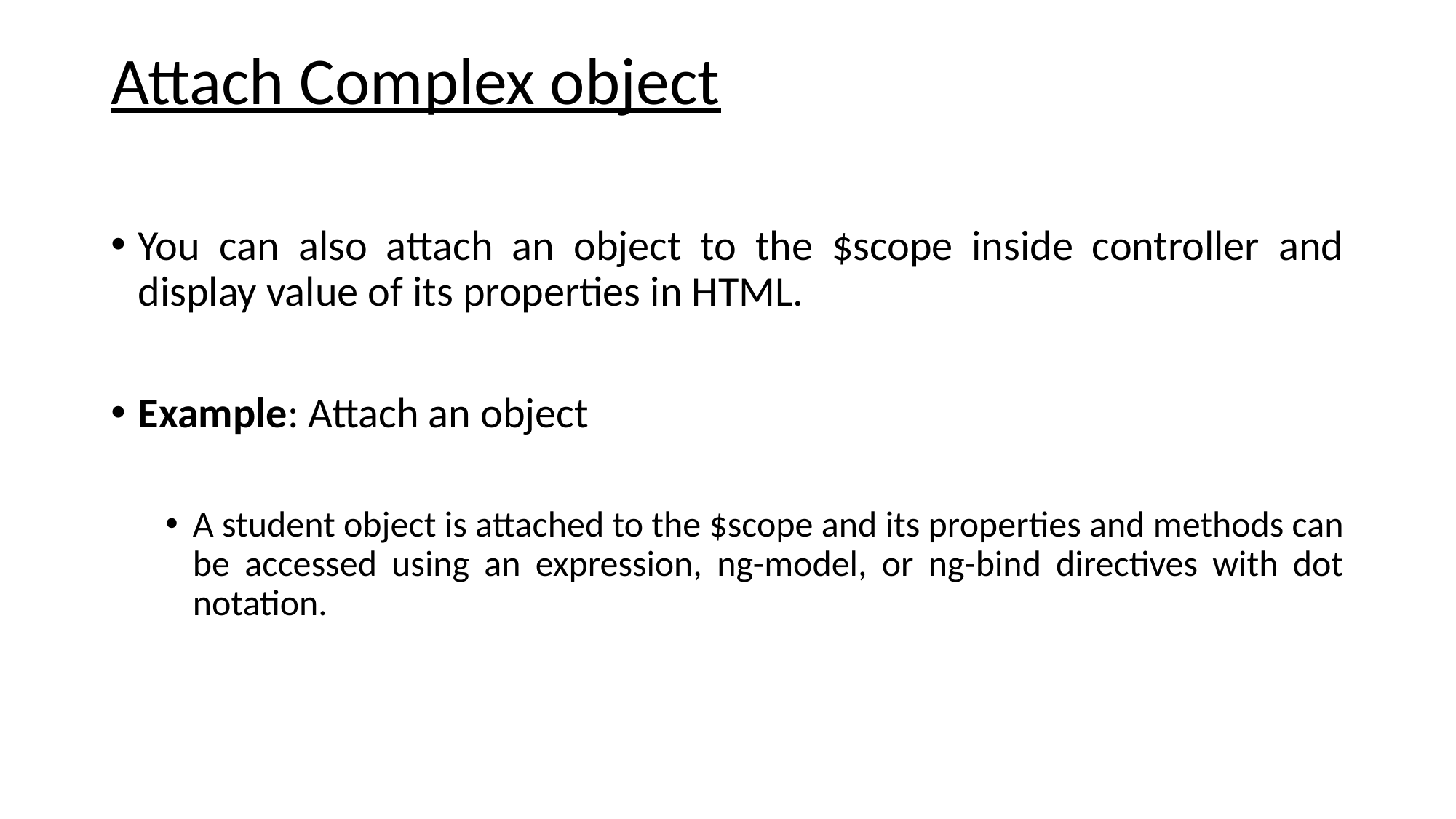

# Attach Complex object
You can also attach an object to the $scope inside controller and display value of its properties in HTML.

Example: Attach an object

A student object is attached to the $scope and its properties and methods can be accessed using an expression, ng-model, or ng-bind directives with dot notation.